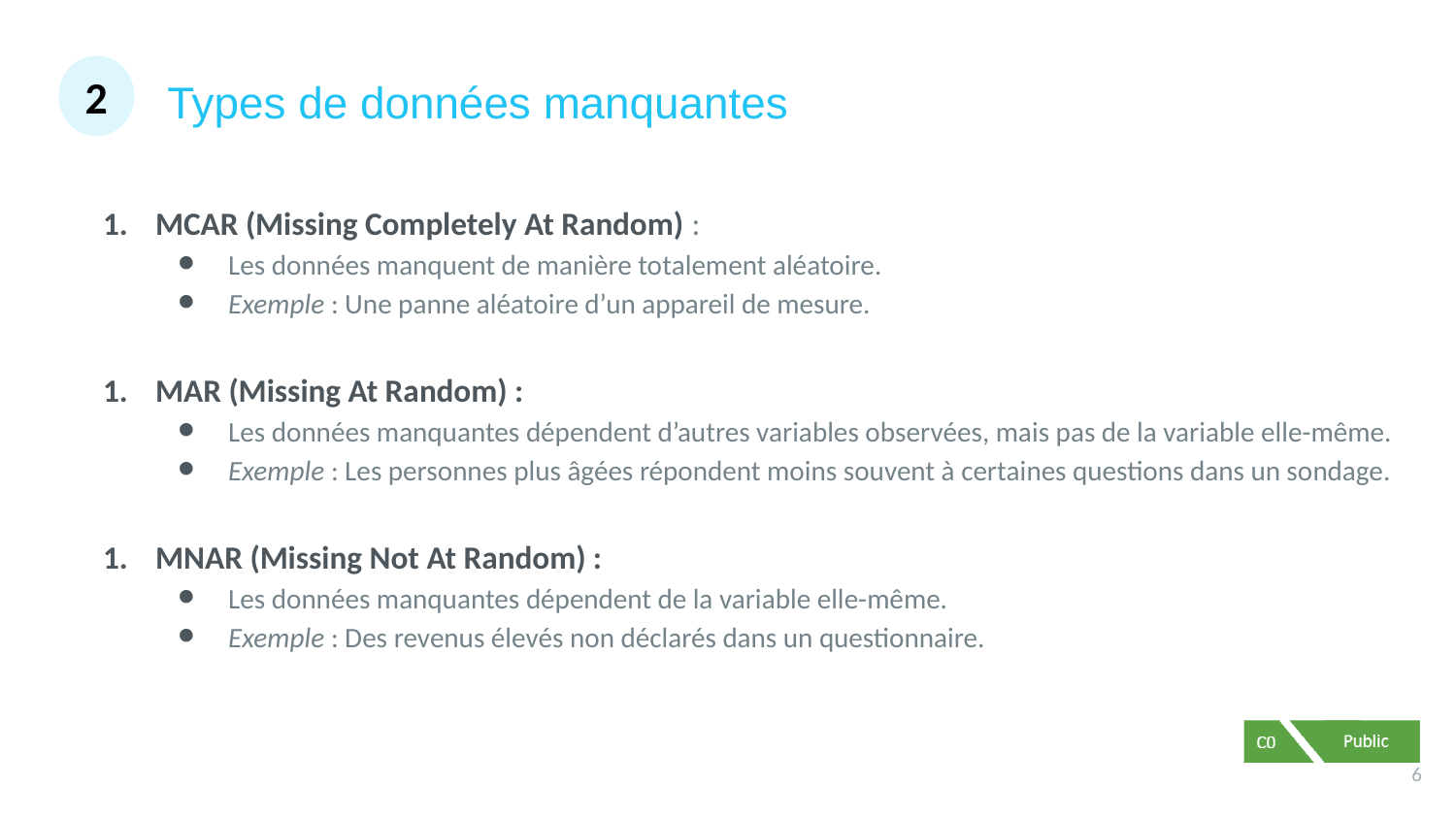

# Types de données manquantes
2

MCAR (Missing Completely At Random) :
Les données manquent de manière totalement aléatoire.
Exemple : Une panne aléatoire d’un appareil de mesure.

MAR (Missing At Random) :
Les données manquantes dépendent d’autres variables observées, mais pas de la variable elle-même.
Exemple : Les personnes plus âgées répondent moins souvent à certaines questions dans un sondage.

MNAR (Missing Not At Random) :
Les données manquantes dépendent de la variable elle-même.
Exemple : Des revenus élevés non déclarés dans un questionnaire.

6